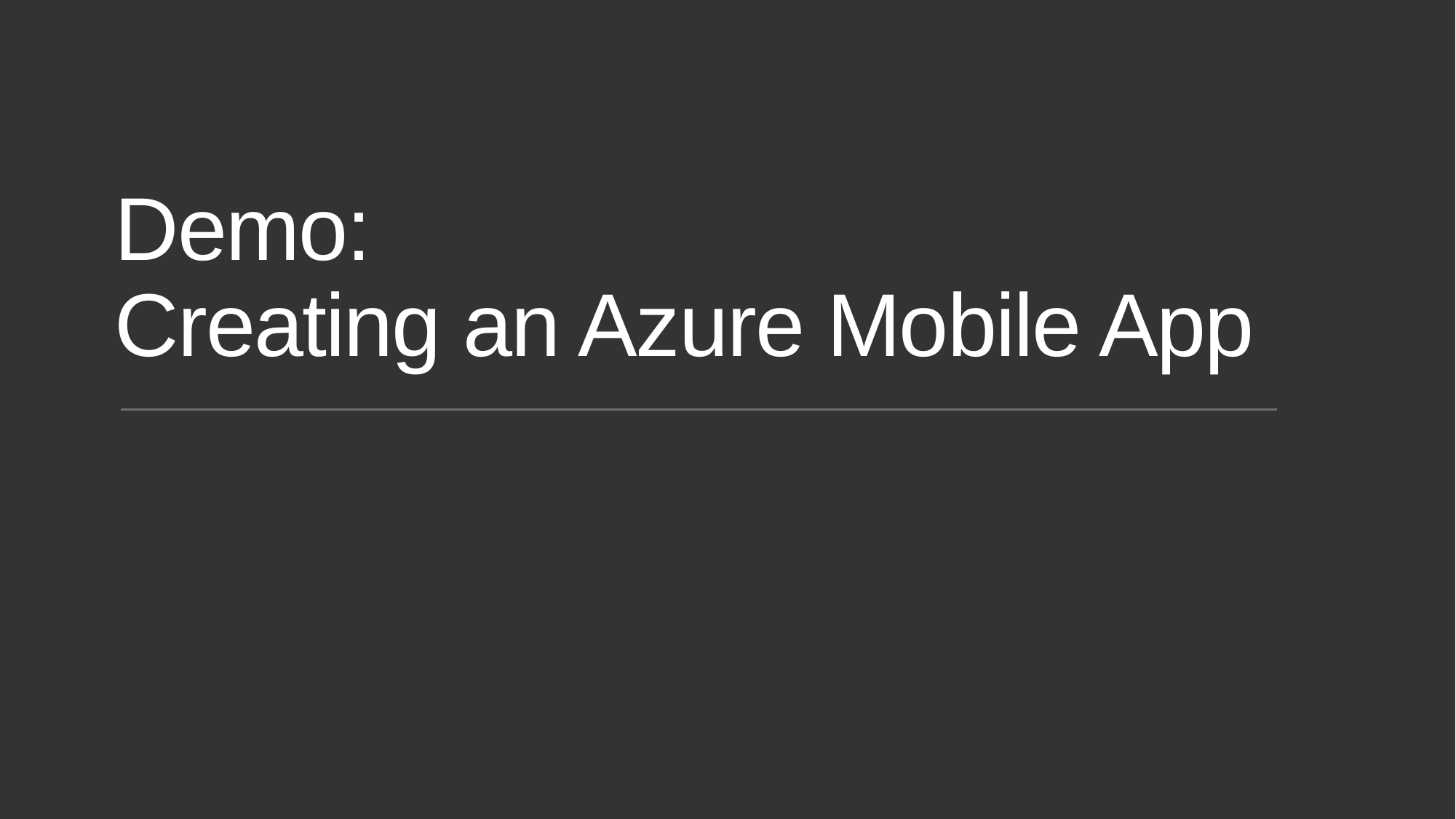

# Demo: Creating an Azure Mobile App